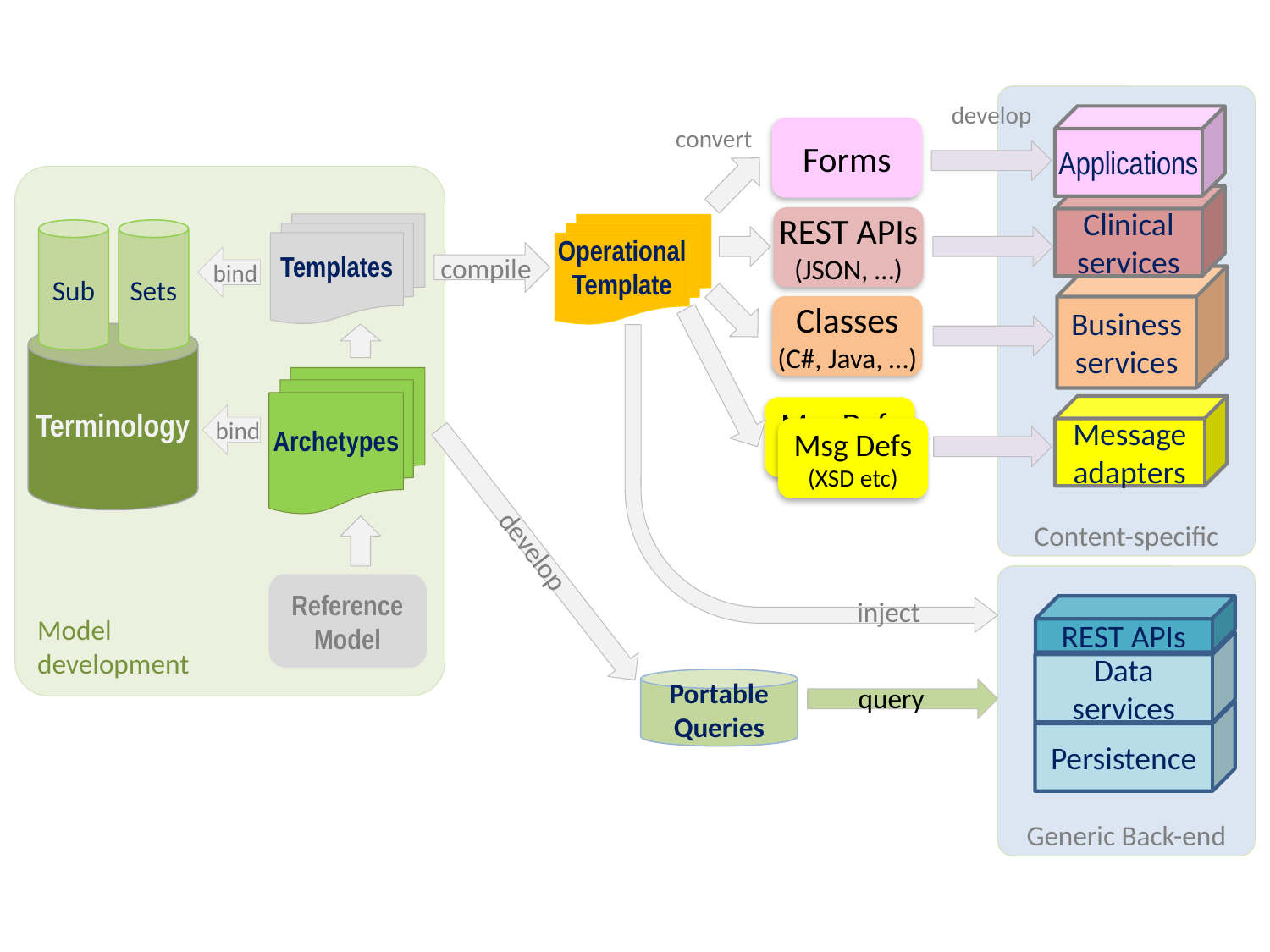

Content-specific
develop
Applications
convert
Forms

Model
development
Clinical
services
REST APIs
(JSON, …)
Templates
Operational Template
Sub
Sets

compile
bind
Business services

Classes
(C#, Java, …)

Terminology

Archetypes
Message adapters
Msg Defs (XSD etc)
bind
Msg Defs (XSD etc)

develop
Generic Back-end
Reference Model
inject
REST APIs
Data
services
Portable
Queries
query

Persistence